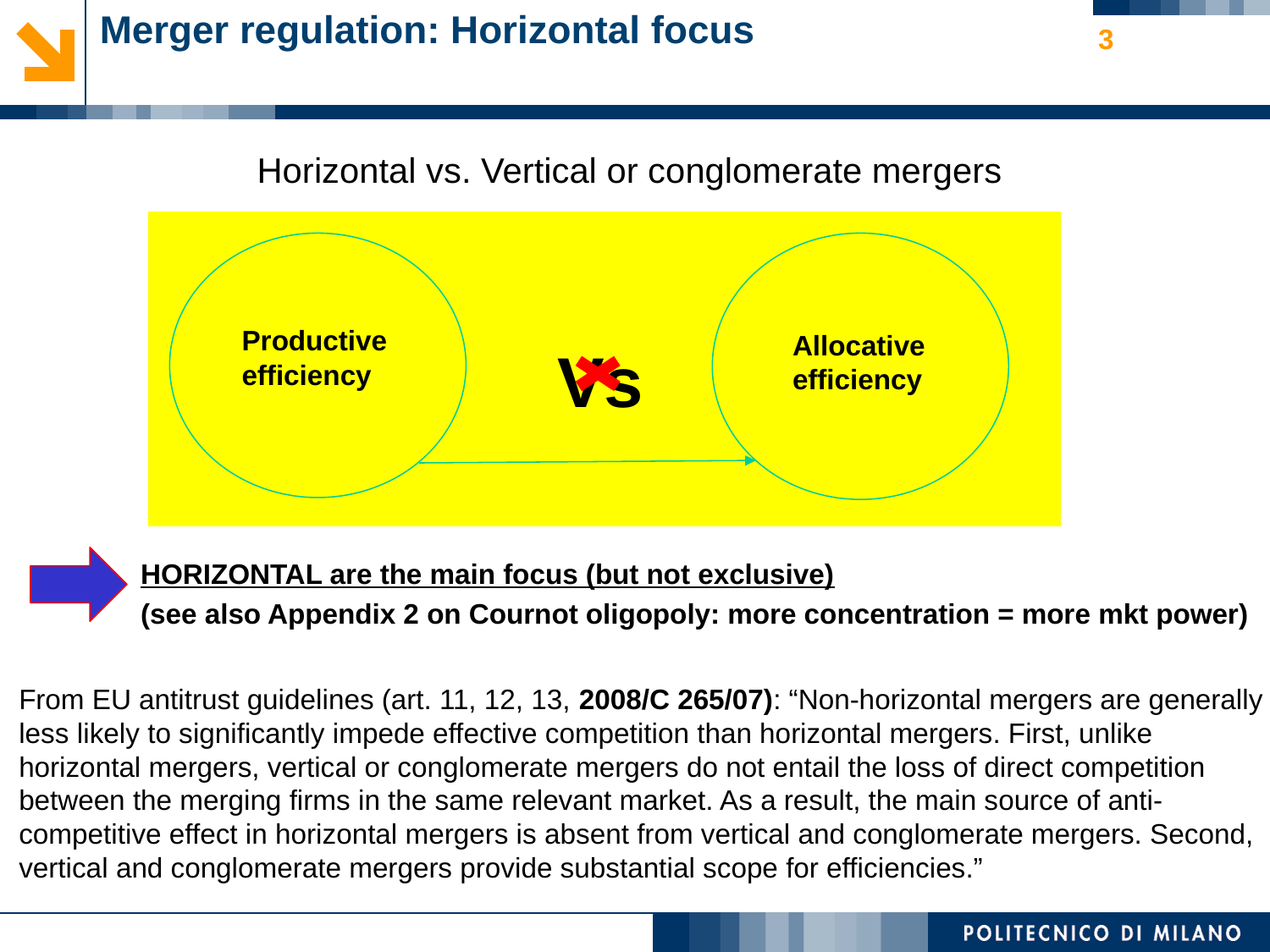

# Merger regulation: Horizontal focus
3
Horizontal vs. Vertical or conglomerate mergers

Productive efficiency
Allocative efficiency
Vs

HORIZONTAL are the main focus (but not exclusive)
(see also Appendix 2 on Cournot oligopoly: more concentration = more mkt power)
From EU antitrust guidelines (art. 11, 12, 13, 2008/C 265/07): “Non-horizontal mergers are generally less likely to significantly impede effective competition than horizontal mergers. First, unlike horizontal mergers, vertical or conglomerate mergers do not entail the loss of direct competition between the merging firms in the same relevant market. As a result, the main source of anti-competitive effect in horizontal mergers is absent from vertical and conglomerate mergers. Second, vertical and conglomerate mergers provide substantial scope for efficiencies.”